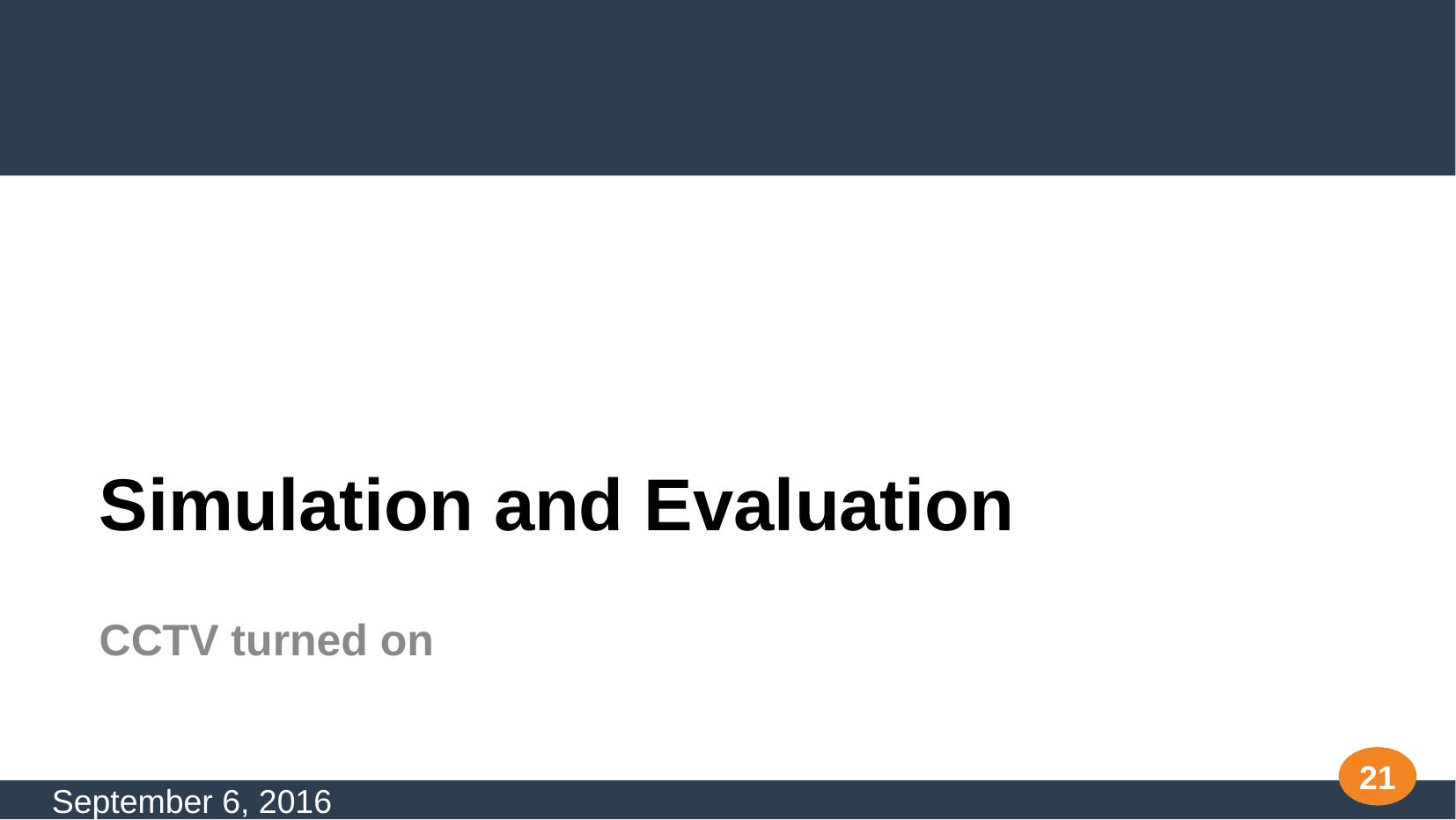

# Simulation and Evaluation
CCTV turned on
21
September 6, 2016